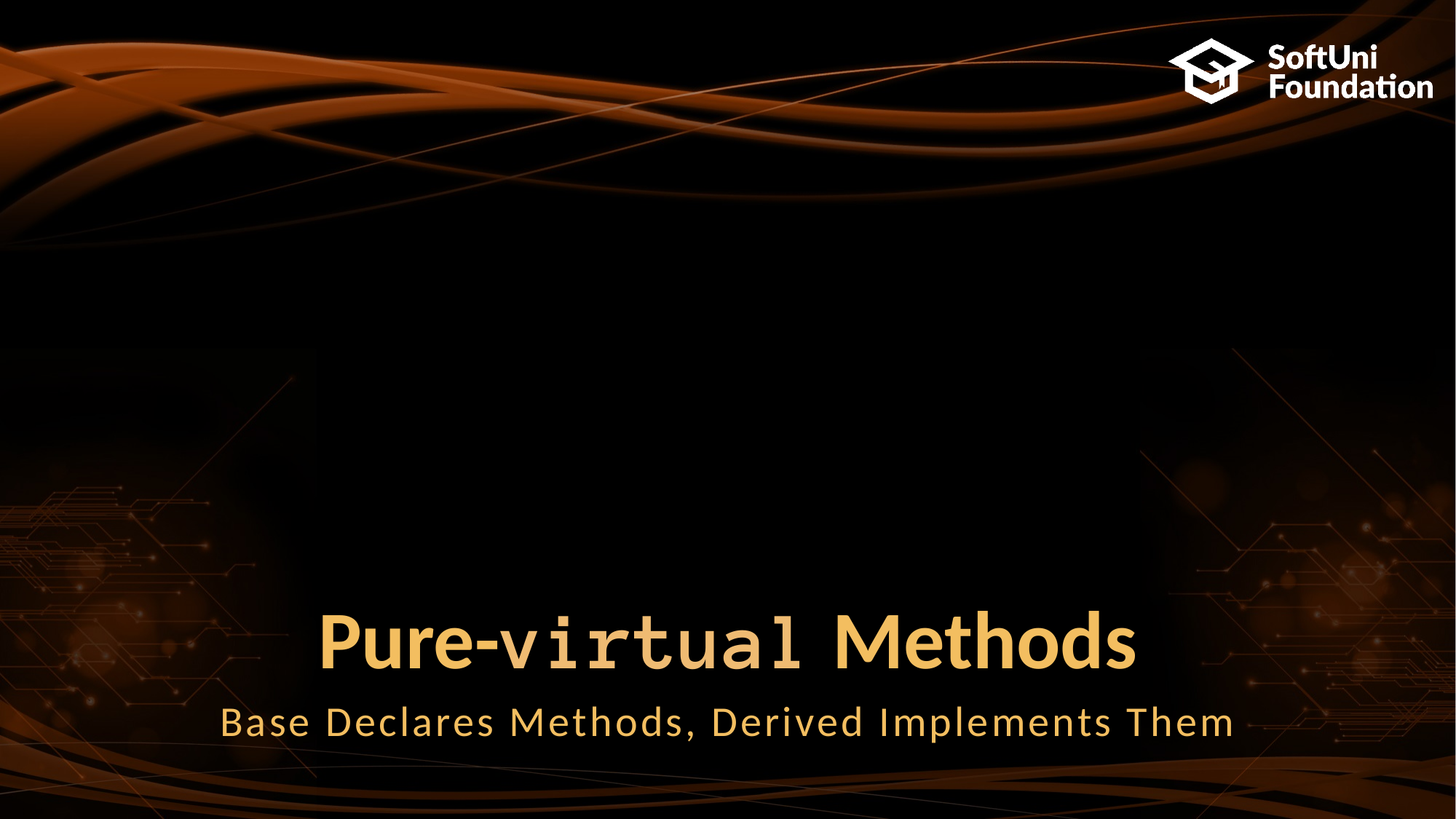

# Pure-virtual Methods
Base Declares Methods, Derived Implements Them